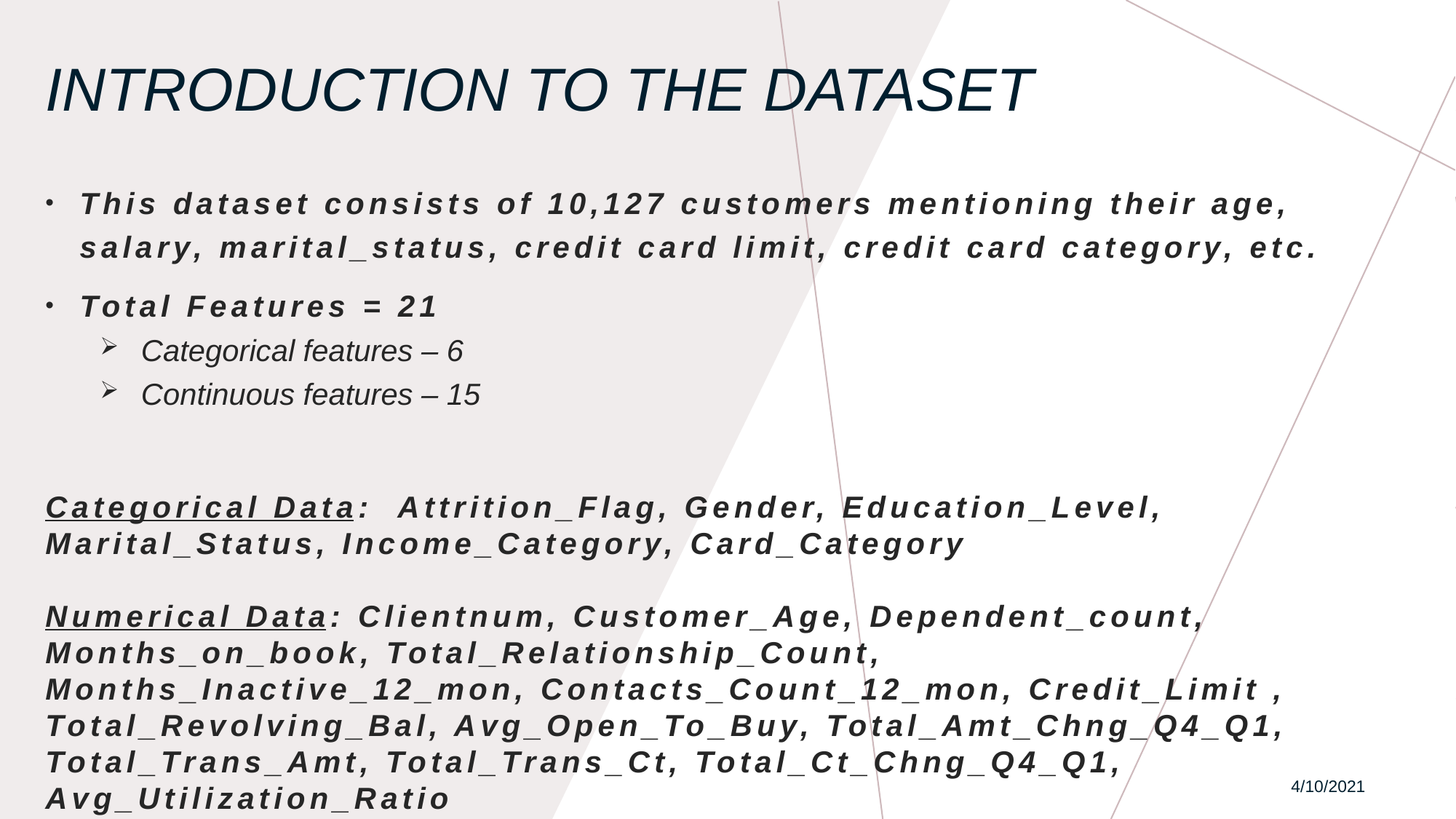

# Introduction to the dataset
This dataset consists of 10,127 customers mentioning their age, salary, marital_status, credit card limit, credit card category, etc.
Total Features = 21
Categorical features – 6
Continuous features – 15

Categorical Data:  Attrition_Flag, Gender, Education_Level, Marital_Status, Income_Category, Card_Category

Numerical Data: Clientnum, Customer_Age, Dependent_count, Months_on_book, Total_Relationship_Count, Months_Inactive_12_mon, Contacts_Count_12_mon, Credit_Limit , Total_Revolving_Bal, Avg_Open_To_Buy, Total_Amt_Chng_Q4_Q1, Total_Trans_Amt, Total_Trans_Ct, Total_Ct_Chng_Q4_Q1, Avg_Utilization_Ratio
4/10/2021
5